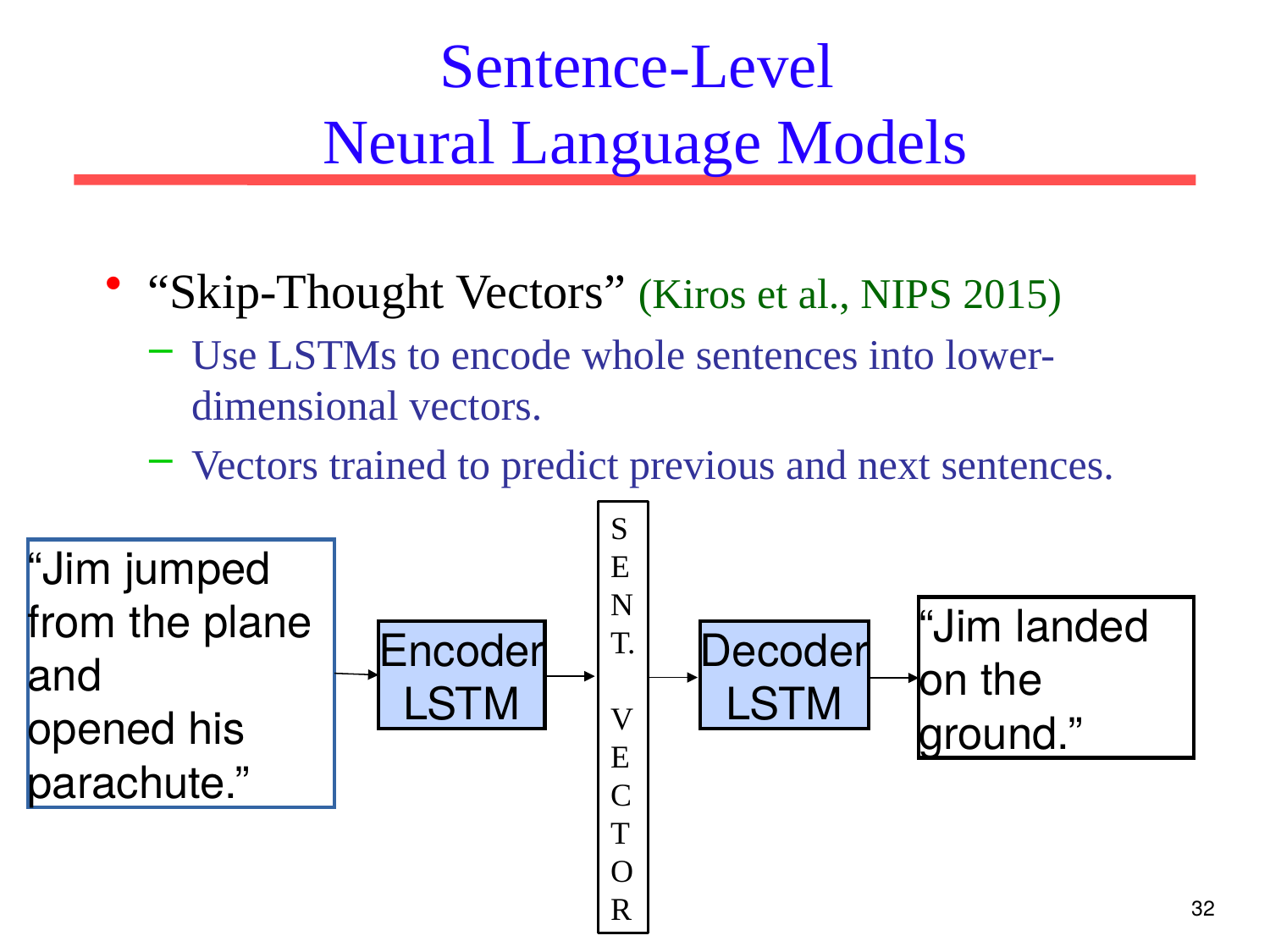

Sentence-Level
Neural Language Models
“Skip-Thought Vectors” (Kiros et al., NIPS 2015)
Use LSTMs to encode whole sentences into lower-dimensional vectors.
Vectors trained to predict previous and next sentences.

S
E
N
T.

V
E
C
T
O
R
“Jim jumped from the plane and
opened his parachute.”
“Jim landed on the ground.”
Decoder
LSTM
Encoder
LSTM
32